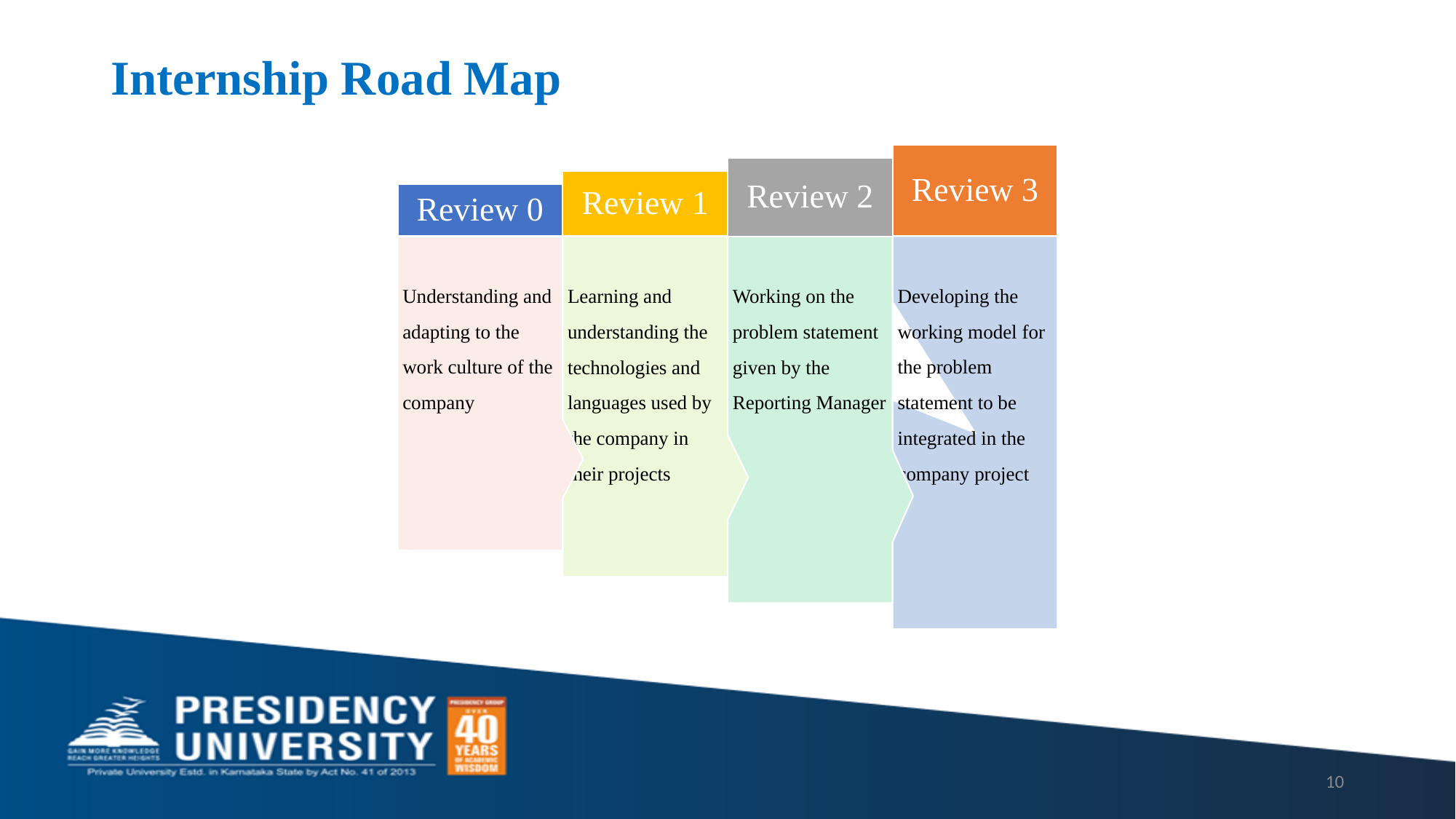

# Internship Road Map

Developing the working model for the problem statement to be integrated in the company project
Review 3

Working on the problem statement given by the Reporting Manager
Review 2

Learning and understanding the technologies and languages used by the company in their projects
Review 1

Understanding and adapting to the work culture of the company
Review 0
10